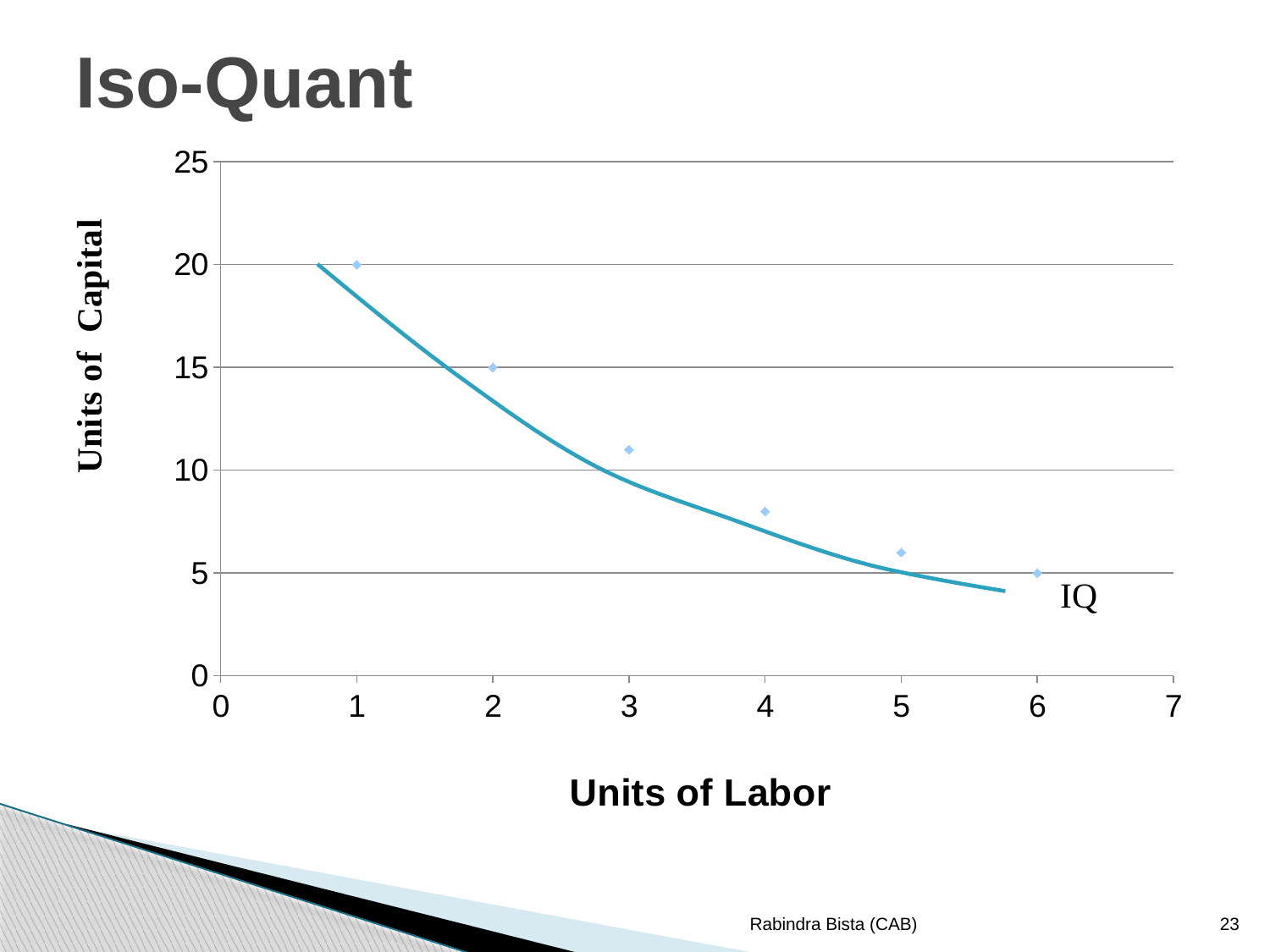

# Iso-Quant

### Chart: Units of Labor

| Category | Units of Y |
|---|---|
Rabindra Bista (CAB)
23